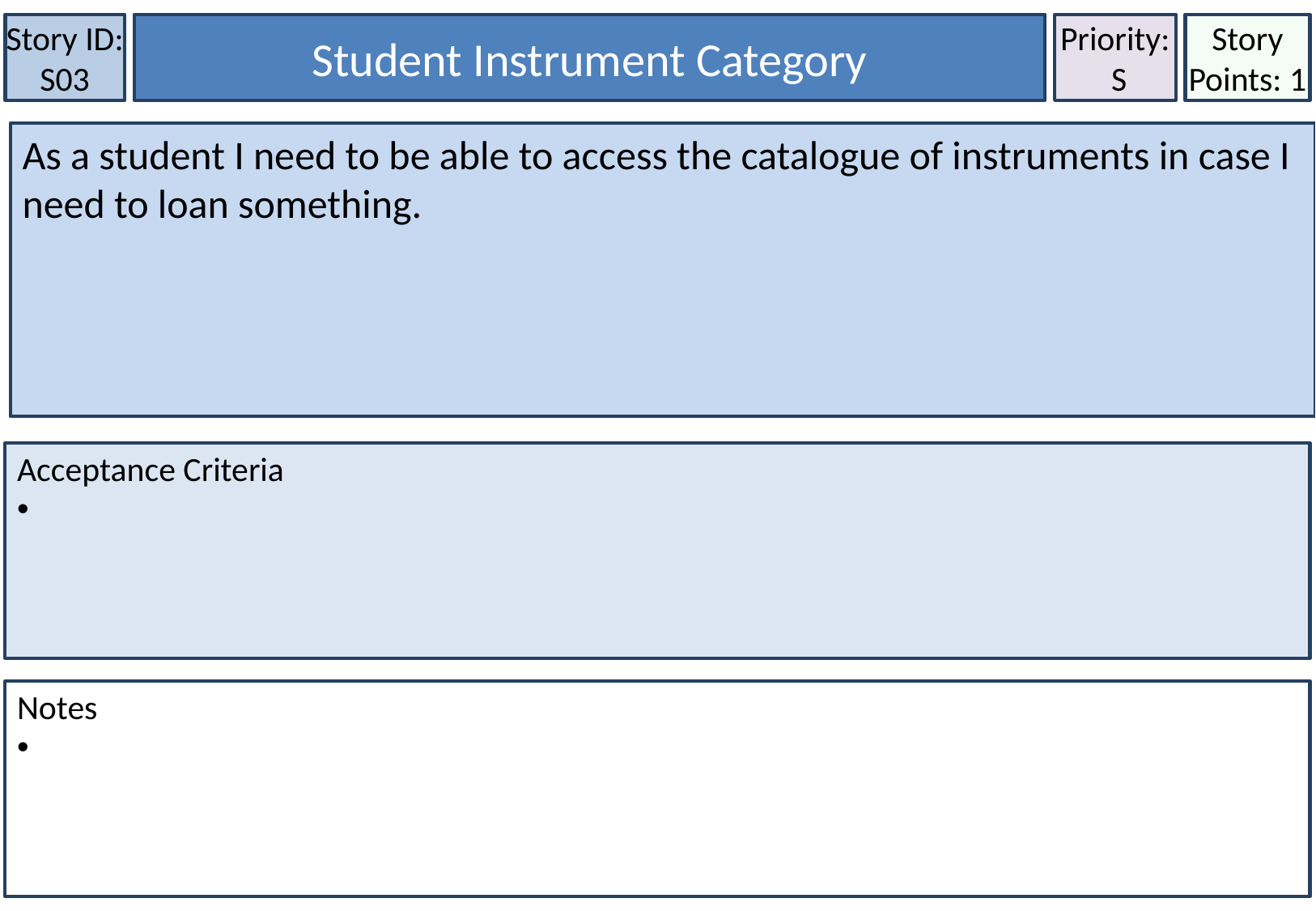

Story ID: S03
Student Instrument Category
Priority:
 S
Story Points: 1
As a student I need to be able to access the catalogue of instruments in case I need to loan something.
Acceptance Criteria

Notes